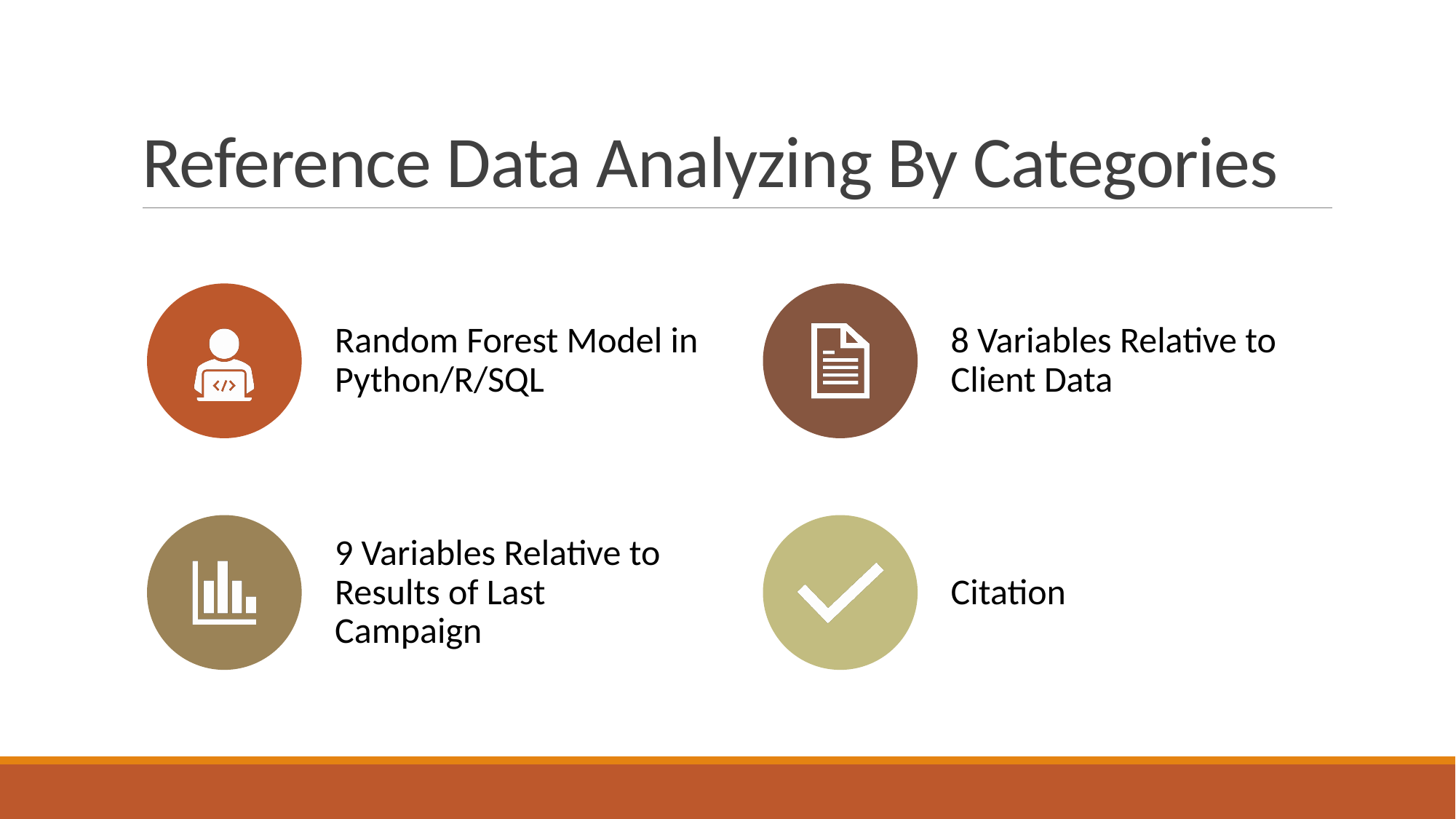

# Reference Data Analyzing By Categories
Random Forest Model in Python/R/SQL
8 Variables Relative to Client Data
9 Variables Relative to Results of Last Campaign
Citation